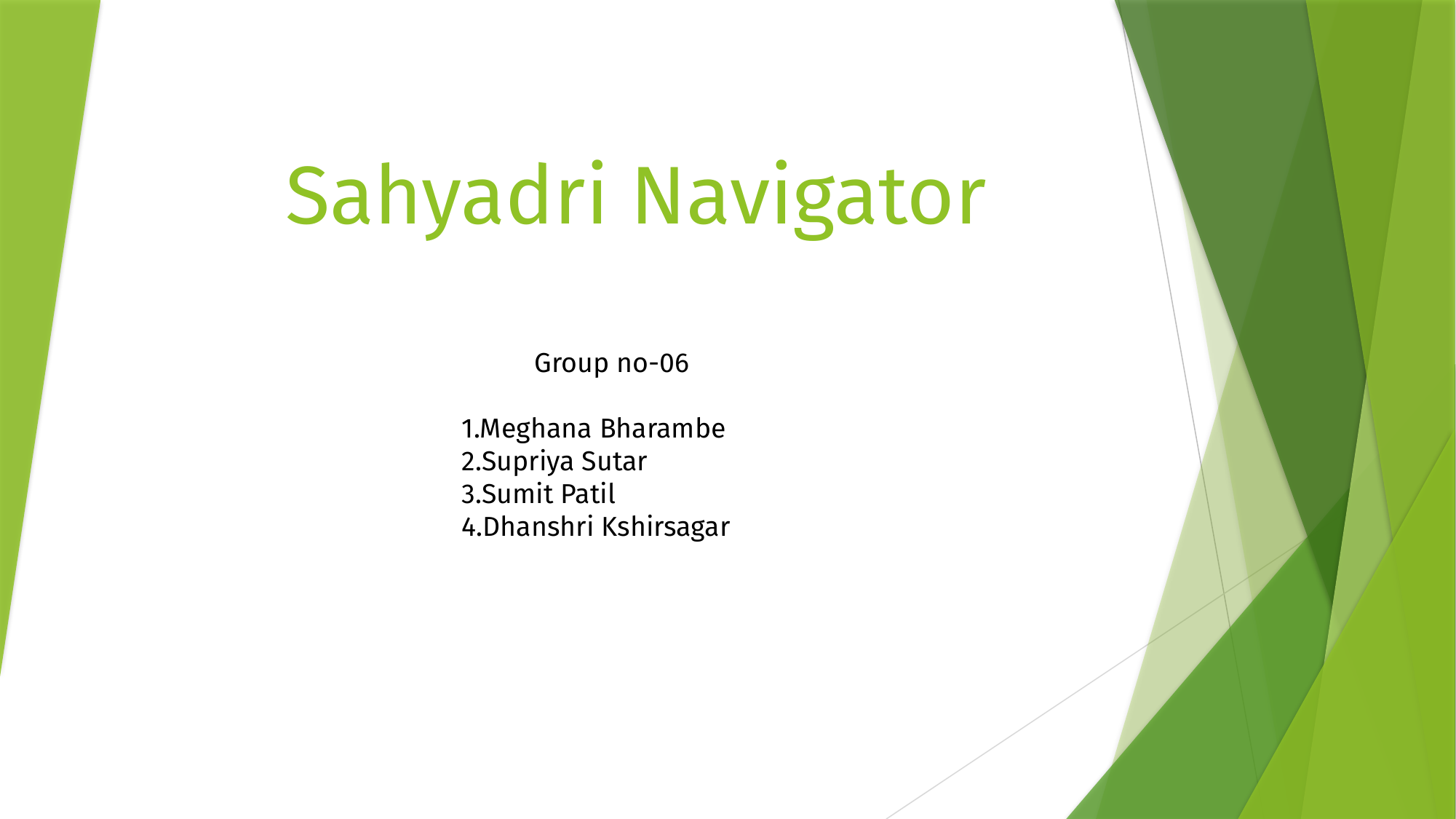

# Sahyadri Navigator
                                 Group no-06

                       1.Meghana Bharambe
                       2.Supriya Sutar
                       3.Sumit Patil
                       4.Dhanshri Kshirsagar